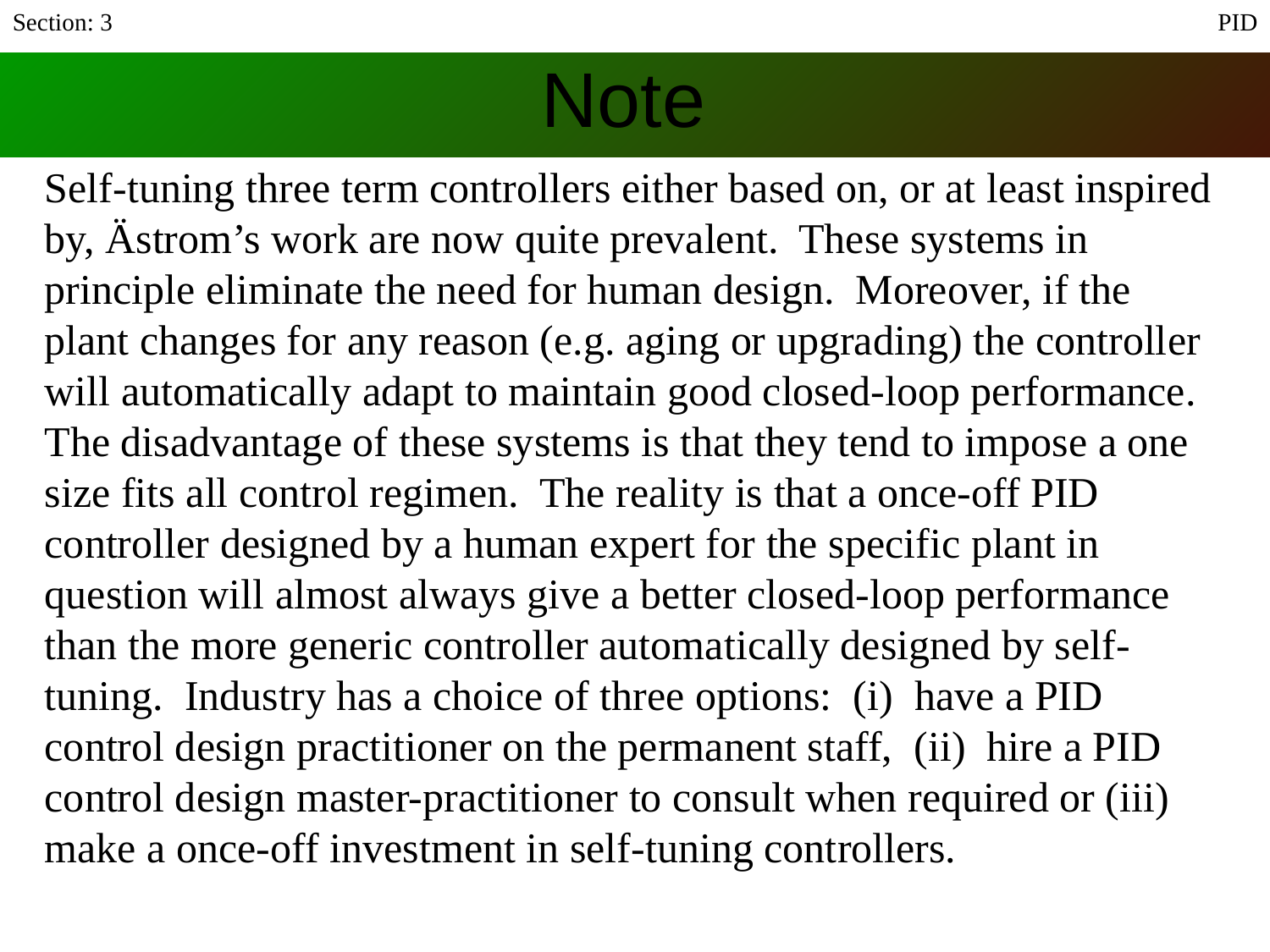

Section: 3
PID
# Note

Self-tuning three term controllers either based on, or at least inspired by, Ästrom’s work are now quite prevalent.  These systems in principle eliminate the need for human design.  Moreover, if the plant changes for any reason (e.g. aging or upgrading) the controller will automatically adapt to maintain good closed-loop performance.  The disadvantage of these systems is that they tend to impose a one size fits all control regimen.  The reality is that a once-off PID controller designed by a human expert for the specific plant in question will almost always give a better closed-loop performance than the more generic controller automatically designed by self-tuning.  Industry has a choice of three options:  (i)  have a PID control design practitioner on the permanent staff,  (ii)  hire a PID control design master-practitioner to consult when required or (iii)  make a once-off investment in self-tuning controllers.